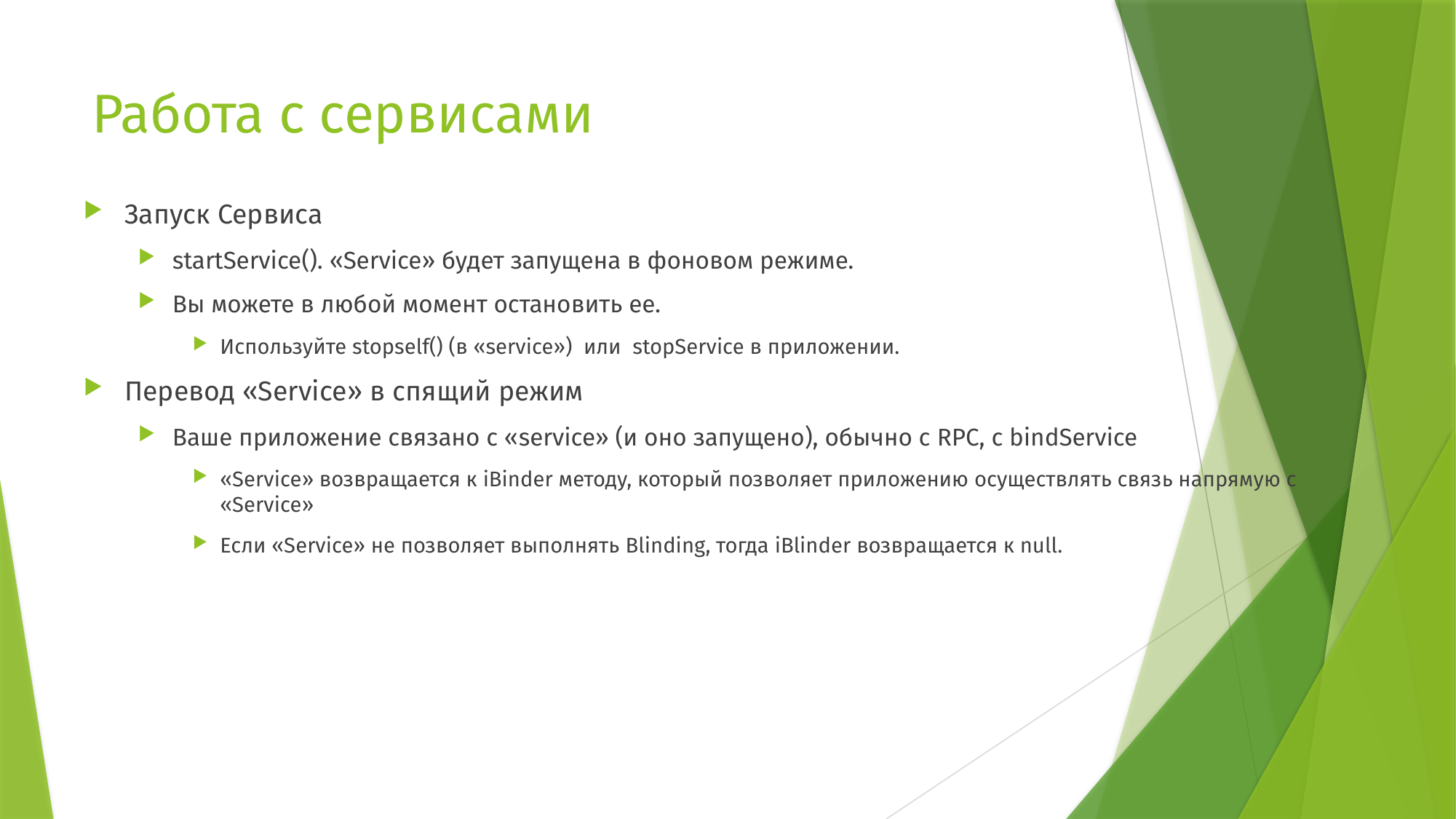

# Работа с сервисами
Запуск Сервиса
startService(). «Service» будет запущена в фоновом режиме.
Вы можете в любой момент остановить ее.
Используйте stopself() (в «service»)  или  stopService в приложении.
Перевод «Service» в спящий режим
Ваше приложение связано с «service» (и оно запущено), обычно с RPC, с bindService
«Service» возвращается к iBinder методу, который позволяет приложению осуществлять связь напрямую с «Service»
Если «Service» не позволяет выполнять Blinding, тогда iBlinder возвращается к null.